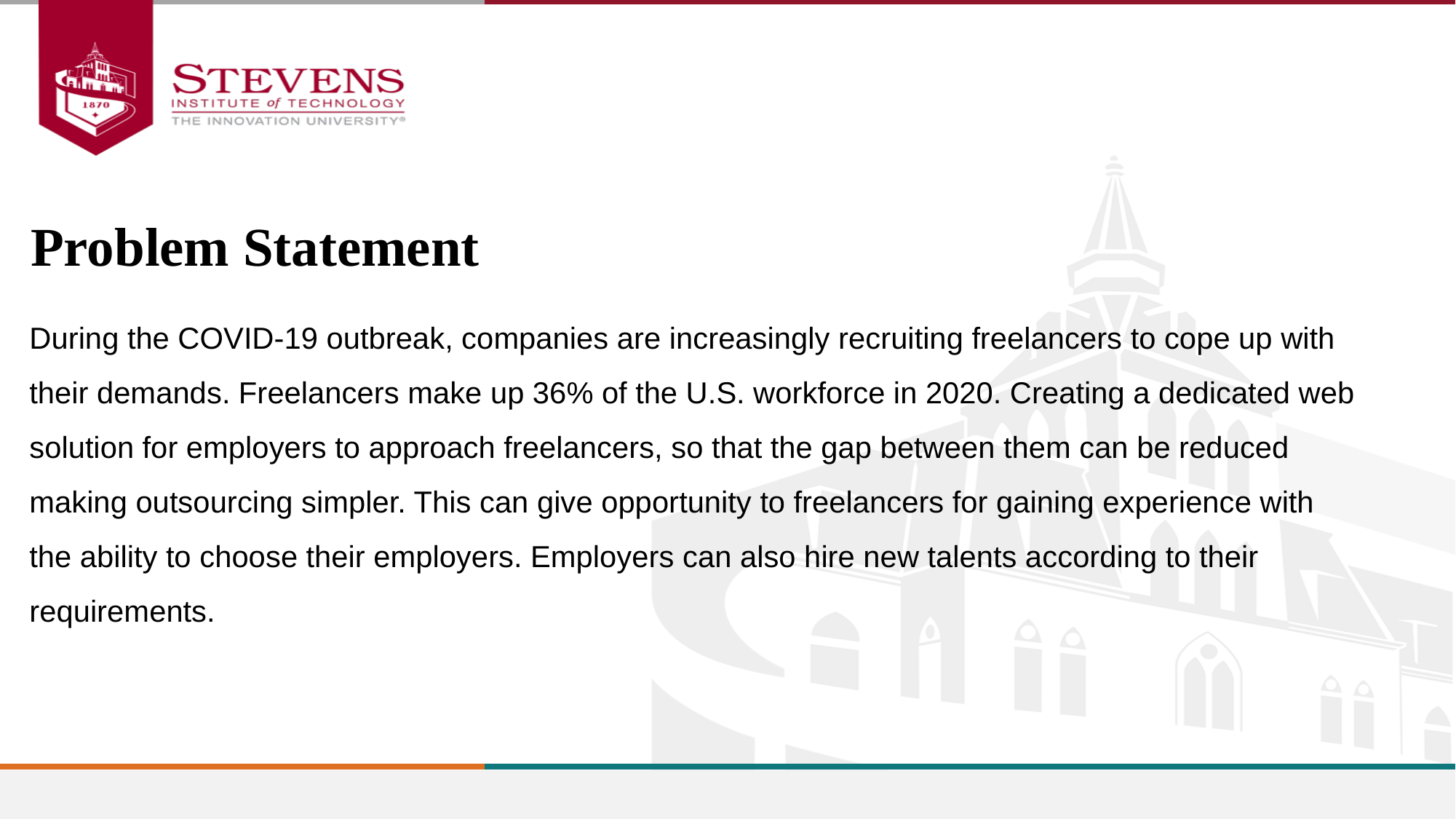

Problem Statement
During the COVID-19 outbreak, companies are increasingly recruiting freelancers to cope up with their demands. Freelancers make up 36% of the U.S. workforce in 2020. Creating a dedicated web solution for employers to approach freelancers, so that the gap between them can be reduced making outsourcing simpler. This can give opportunity to freelancers for gaining experience with the ability to choose their employers. Employers can also hire new talents according to their requirements.